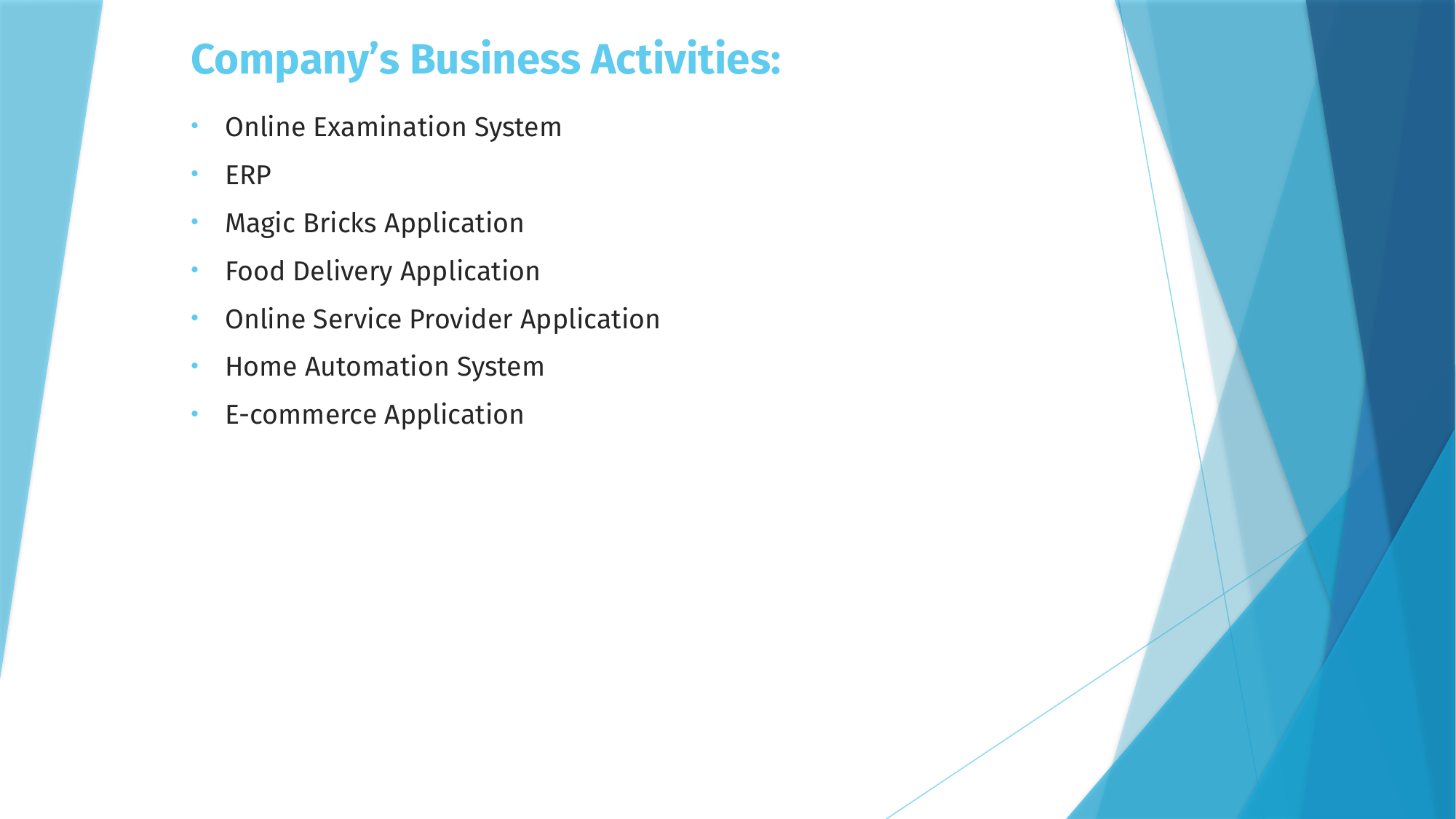

# Company’s Business Activities:
Online Examination System
ERP
Magic Bricks Application
Food Delivery Application
Online Service Provider Application
Home Automation System
E-commerce Application